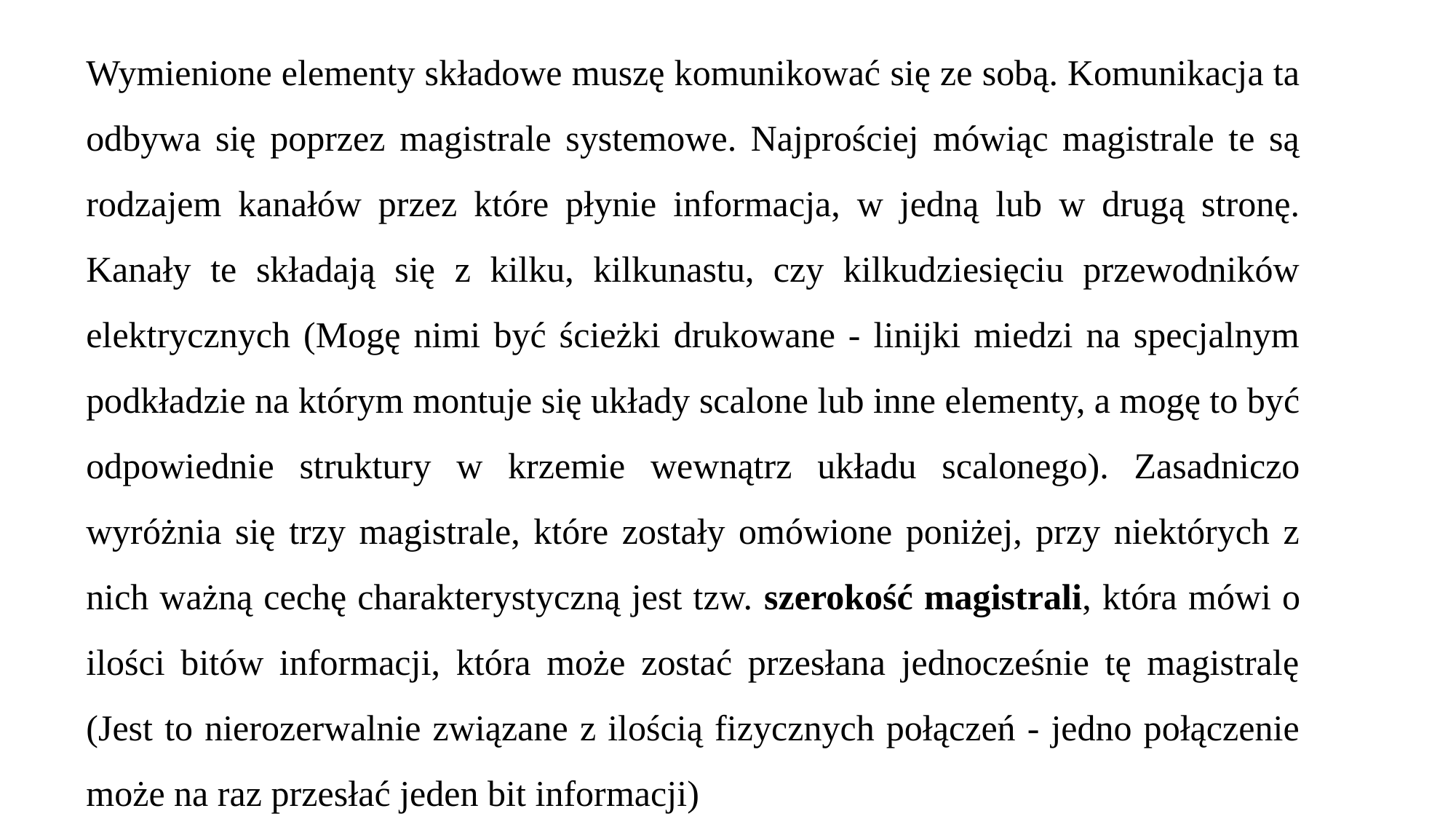

Wymienione elementy składowe muszę komunikować się ze sobą. Komunikacja ta odbywa się poprzez magistrale systemowe. Najprościej mówiąc magistrale te są rodzajem kanałów przez które płynie informacja, w jedną lub w drugą stronę. Kanały te składają się z kilku, kilkunastu, czy kilkudziesięciu przewodników elektrycznych (Mogę nimi być ścieżki drukowane - linijki miedzi na specjalnym podkładzie na którym montuje się układy scalone lub inne elementy, a mogę to być odpowiednie struktury w krzemie wewnątrz układu scalonego). Zasadniczo wyróżnia się trzy magistrale, które zostały omówione poniżej, przy niektórych z nich ważną cechę charakterystyczną jest tzw. szerokość magistrali, która mówi o ilości bitów informacji, która może zostać przesłana jednocześnie tę magistralę (Jest to nierozerwalnie związane z ilością fizycznych połączeń - jedno połączenie może na raz przesłać jeden bit informacji)